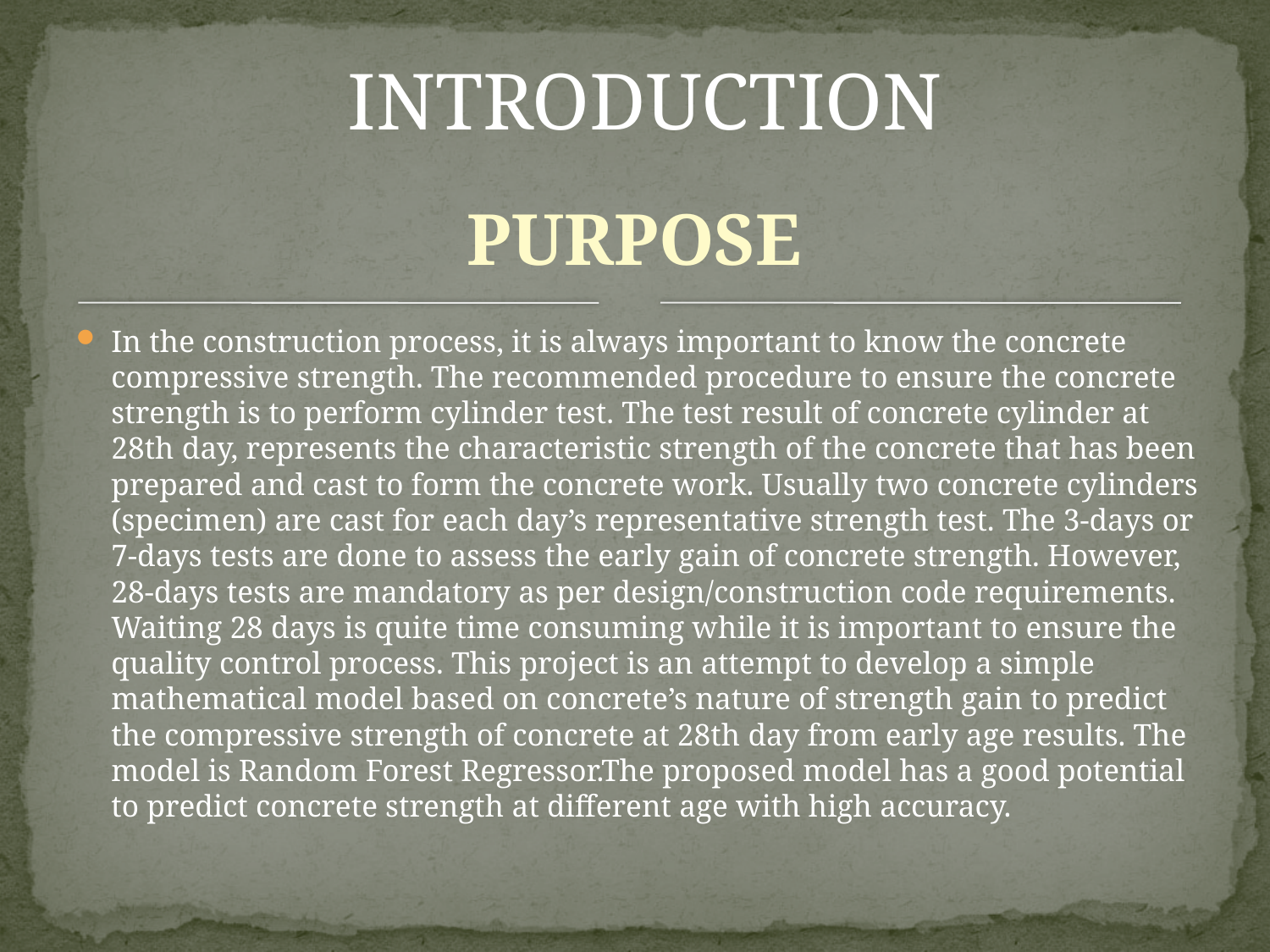

INTRODUCTION
PURPOSE
In the construction process, it is always important to know the concrete compressive strength. The recommended procedure to ensure the concrete strength is to perform cylinder test. The test result of concrete cylinder at 28th day, represents the characteristic strength of the concrete that has been prepared and cast to form the concrete work. Usually two concrete cylinders (specimen) are cast for each day’s representative strength test. The 3-days or 7-days tests are done to assess the early gain of concrete strength. However, 28-days tests are mandatory as per design/construction code requirements. Waiting 28 days is quite time consuming while it is important to ensure the quality control process. This project is an attempt to develop a simple mathematical model based on concrete’s nature of strength gain to predict the compressive strength of concrete at 28th day from early age results. The model is Random Forest Regressor.The proposed model has a good potential to predict concrete strength at different age with high accuracy.